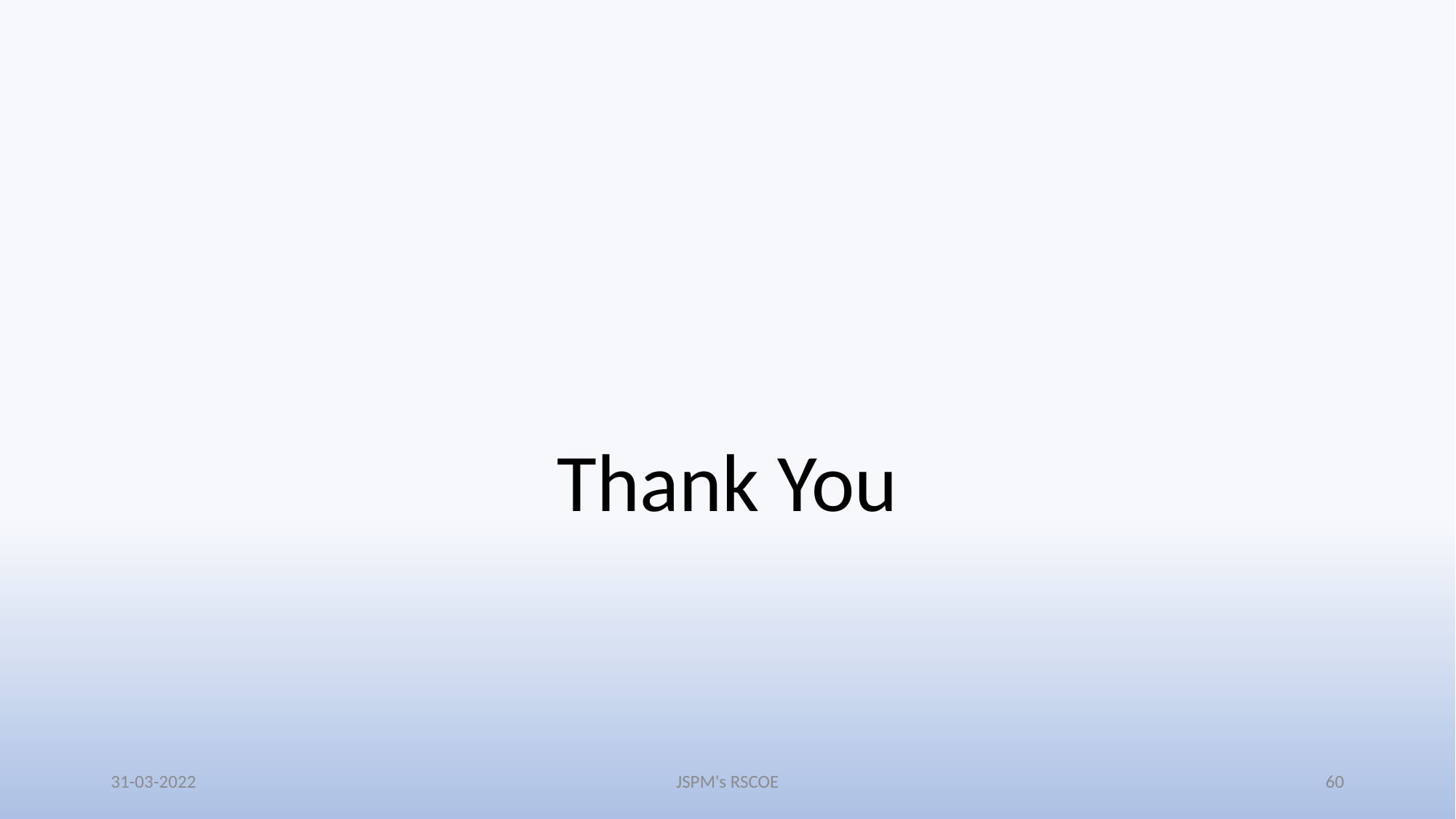

#

Thank You
31-03-2022
JSPM's RSCOE
60